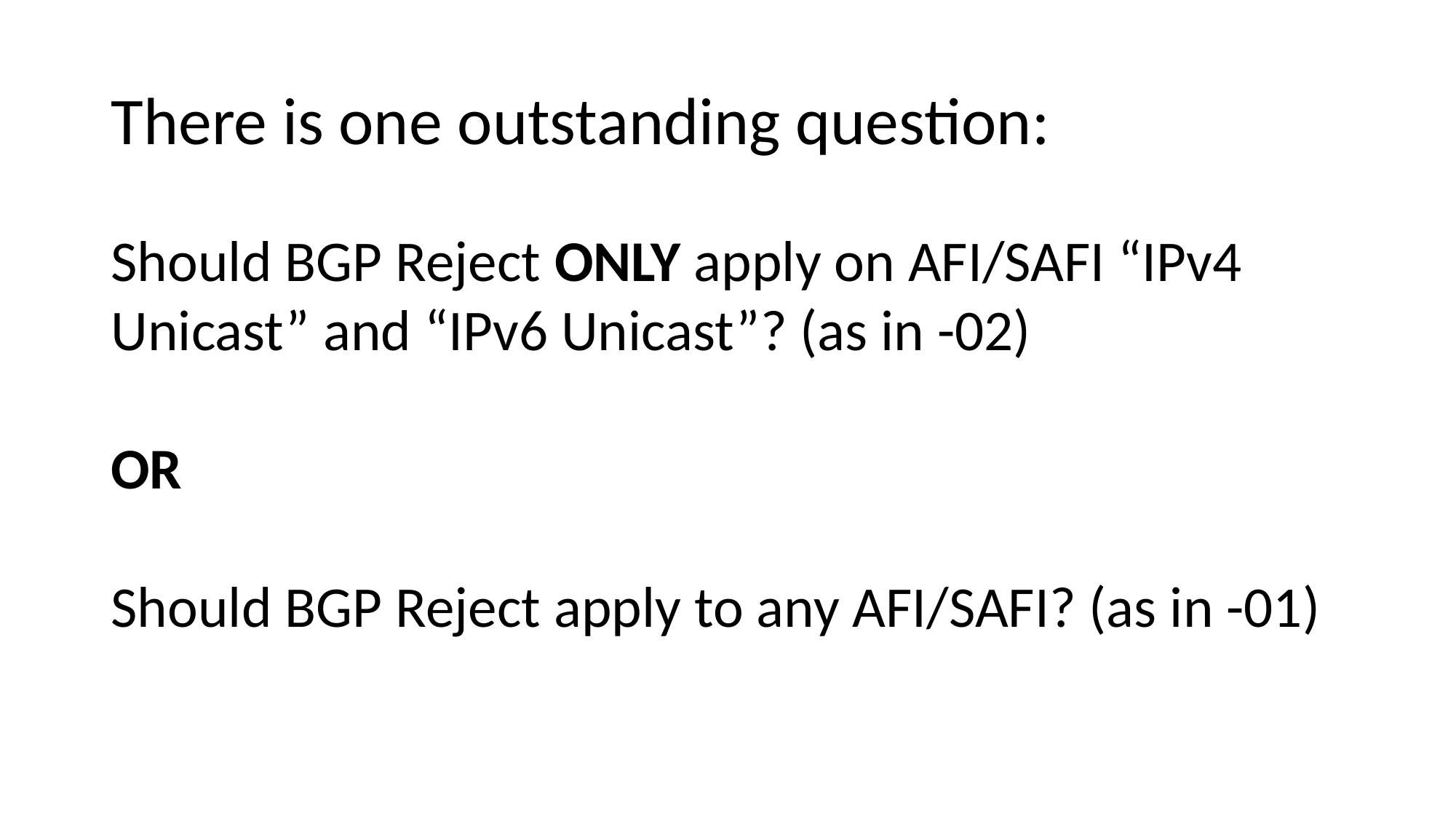

# There is one outstanding question:
Should BGP Reject ONLY apply on AFI/SAFI “IPv4 Unicast” and “IPv6 Unicast”? (as in -02)

OR

Should BGP Reject apply to any AFI/SAFI? (as in -01)